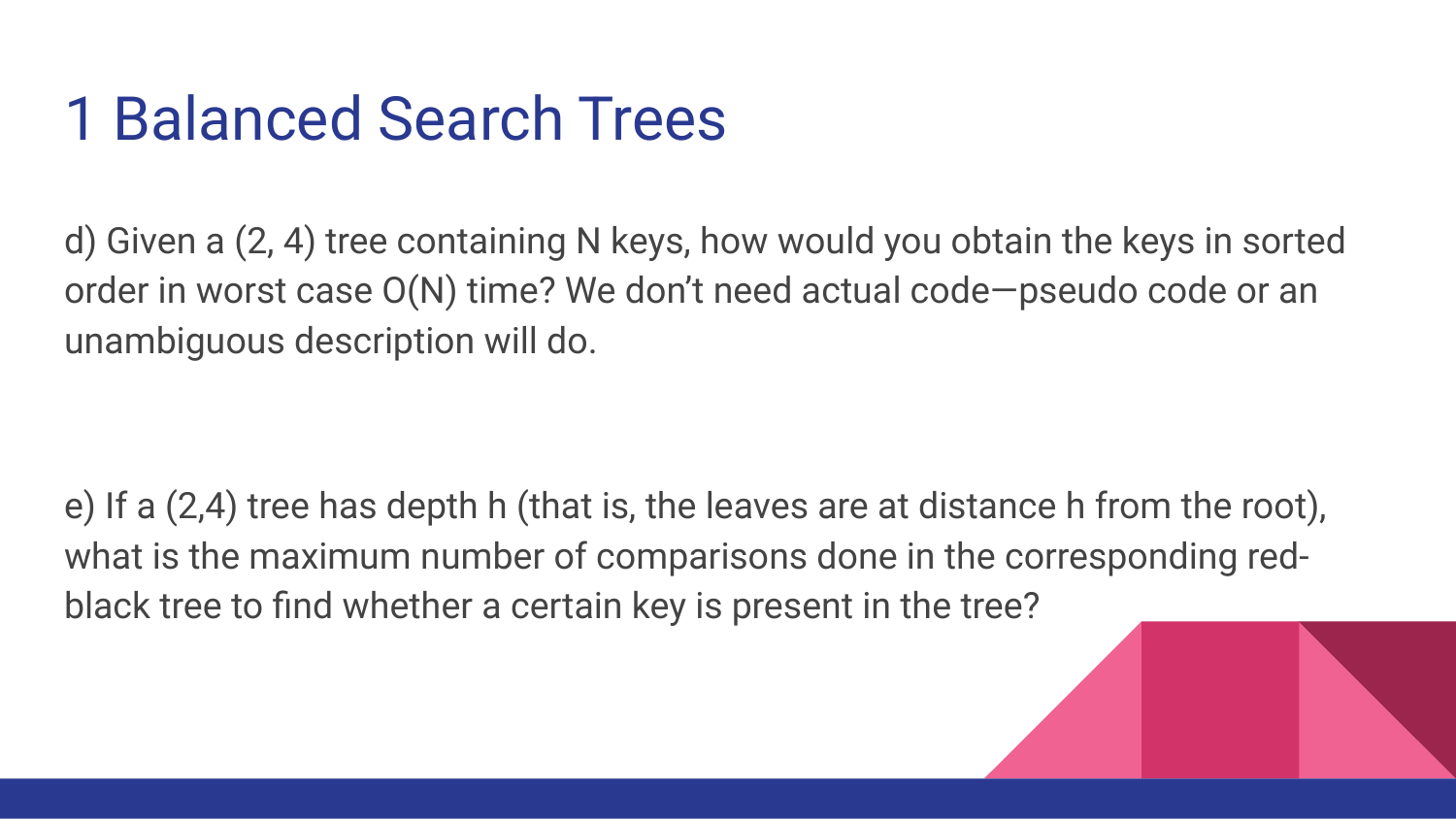

# 1 Balanced Search Trees
d) Given a (2, 4) tree containing N keys, how would you obtain the keys in sorted order in worst case O(N) time? We don’t need actual code—pseudo code or an unambiguous description will do.

e) If a (2,4) tree has depth h (that is, the leaves are at distance h from the root), what is the maximum number of comparisons done in the corresponding red-black tree to find whether a certain key is present in the tree?